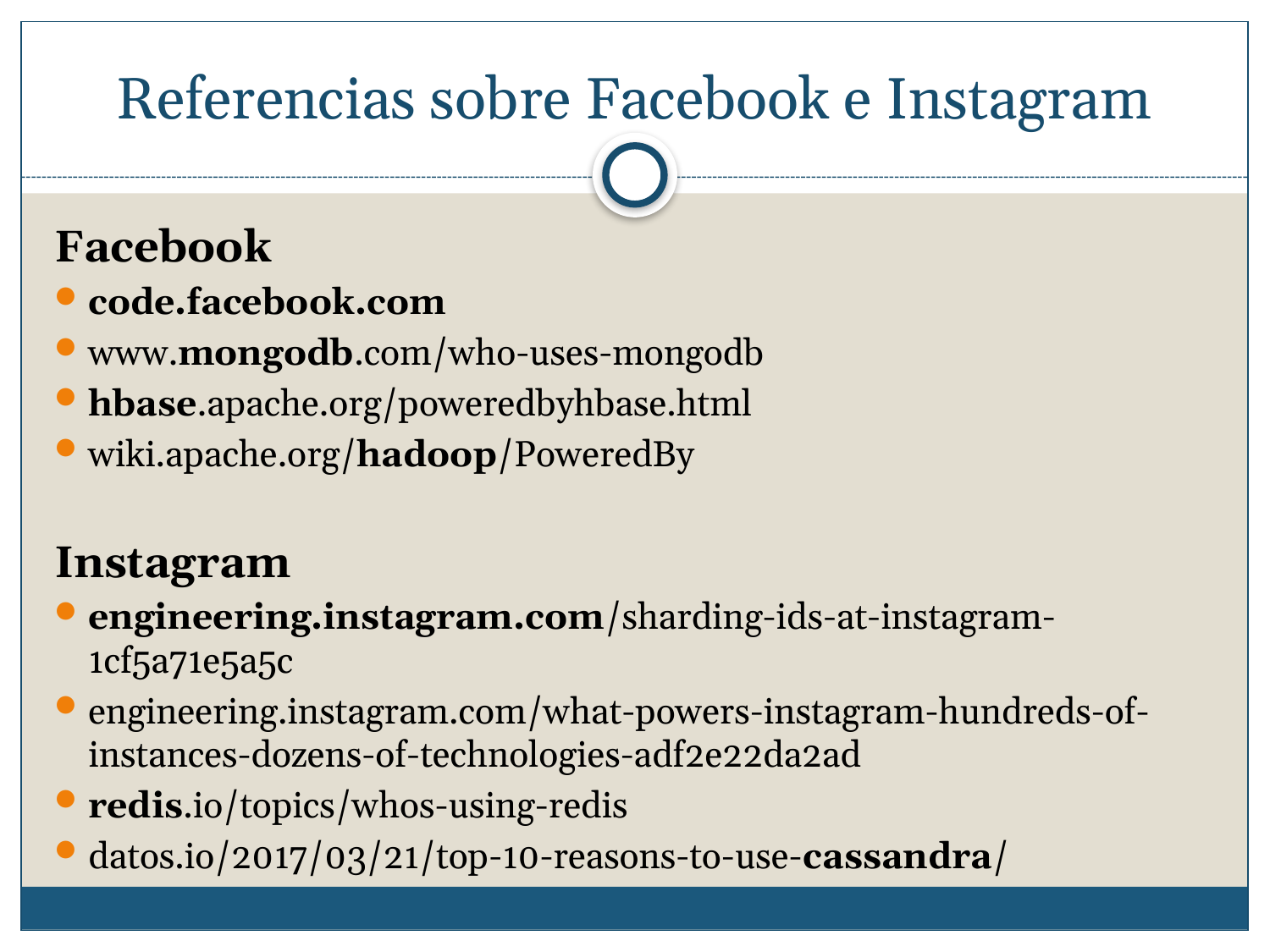

# Referencias sobre Facebook e Instagram
Facebook
code.facebook.com
www.mongodb.com/who-uses-mongodb
hbase.apache.org/poweredbyhbase.html
wiki.apache.org/hadoop/PoweredBy

Instagram
engineering.instagram.com/sharding-ids-at-instagram-1cf5a71e5a5c
engineering.instagram.com/what-powers-instagram-hundreds-of-instances-dozens-of-technologies-adf2e22da2ad
redis.io/topics/whos-using-redis
datos.io/2017/03/21/top-10-reasons-to-use-cassandra/